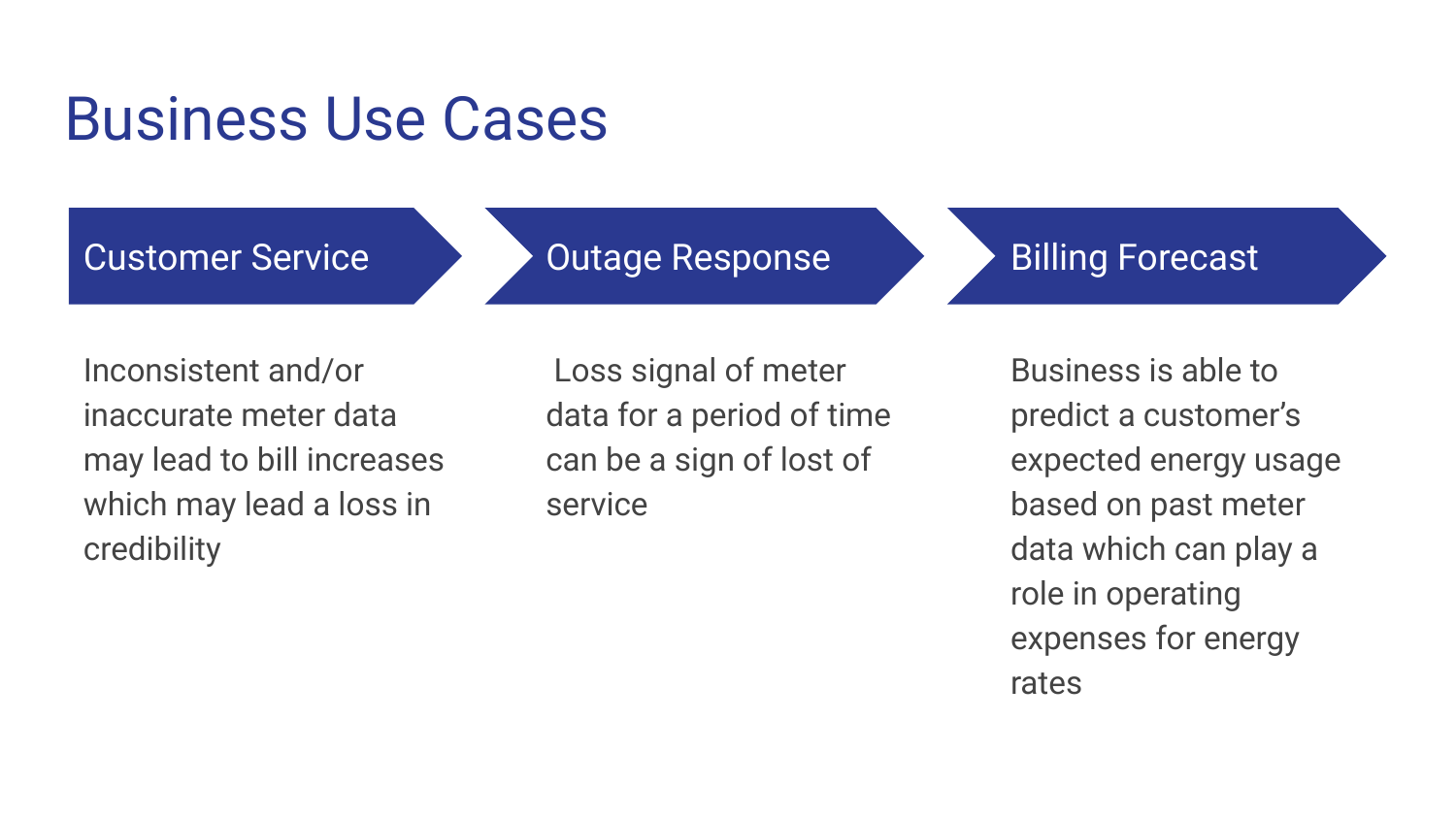

# Business Use Cases

Customer Service
Outage Response
Billing Forecast
Inconsistent and/or inaccurate meter data may lead to bill increases which may lead a loss in credibility
 Loss signal of meter data for a period of time can be a sign of lost of service
Business is able to predict a customer’s expected energy usage based on past meter data which can play a role in operating expenses for energy rates